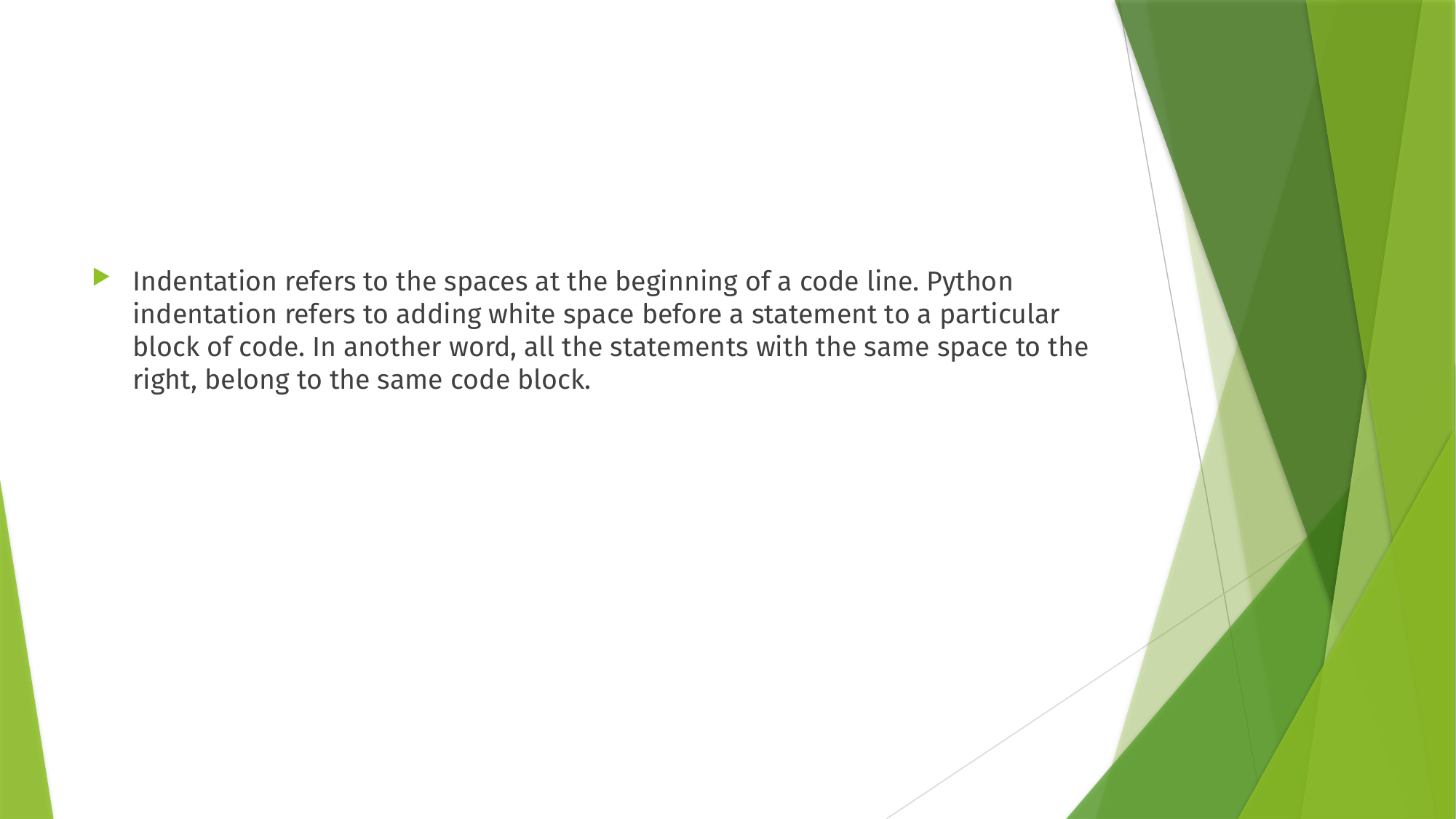

#
Indentation refers to the spaces at the beginning of a code line. Python indentation refers to adding white space before a statement to a particular block of code. In another word, all the statements with the same space to the right, belong to the same code block.